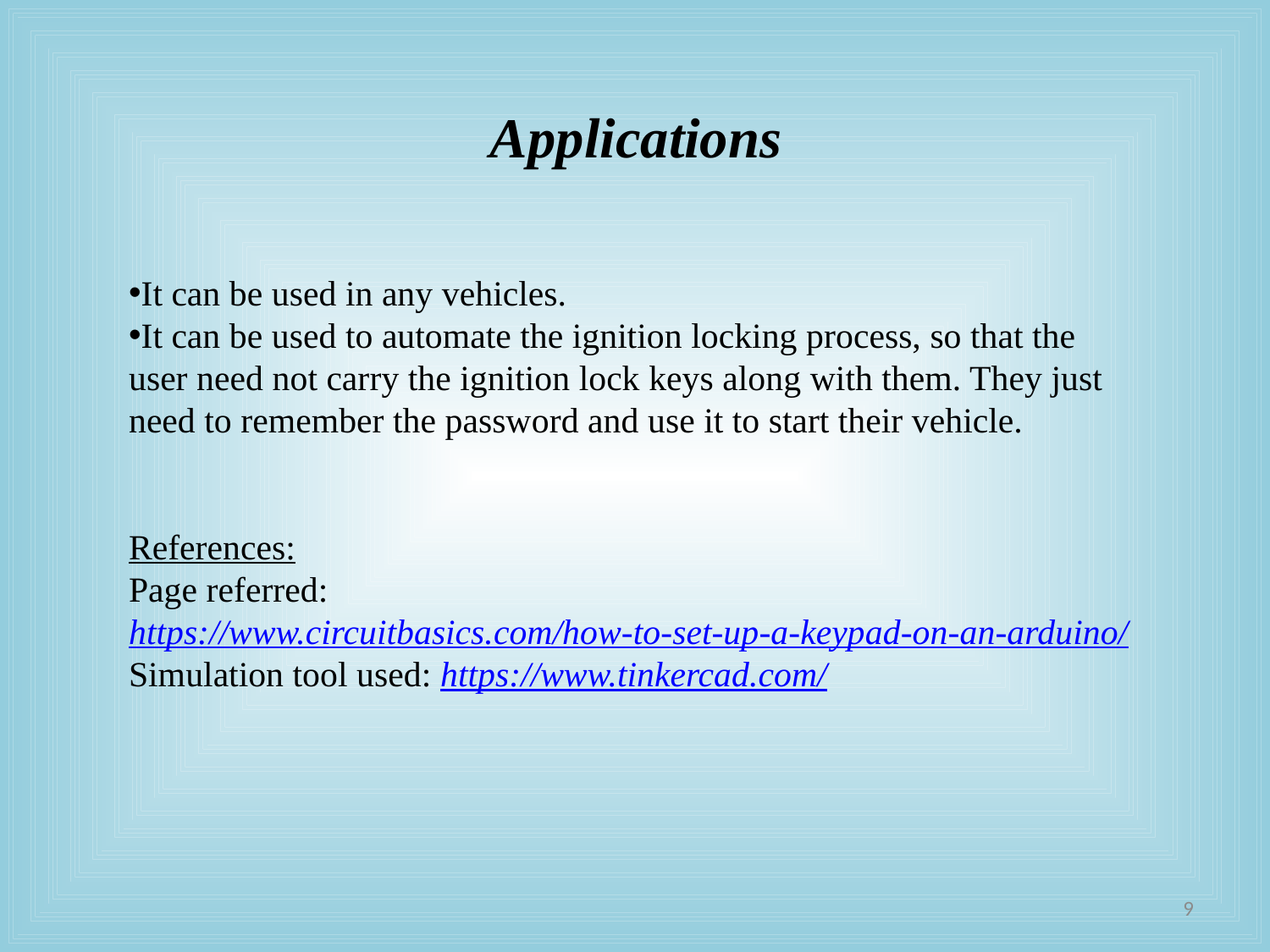

Applications
It can be used in any vehicles.
It can be used to automate the ignition locking process, so that the user need not carry the ignition lock keys along with them. They just need to remember the password and use it to start their vehicle.

References:
Page referred: https://www.circuitbasics.com/how-to-set-up-a-keypad-on-an-arduino/
Simulation tool used: https://www.tinkercad.com/

9